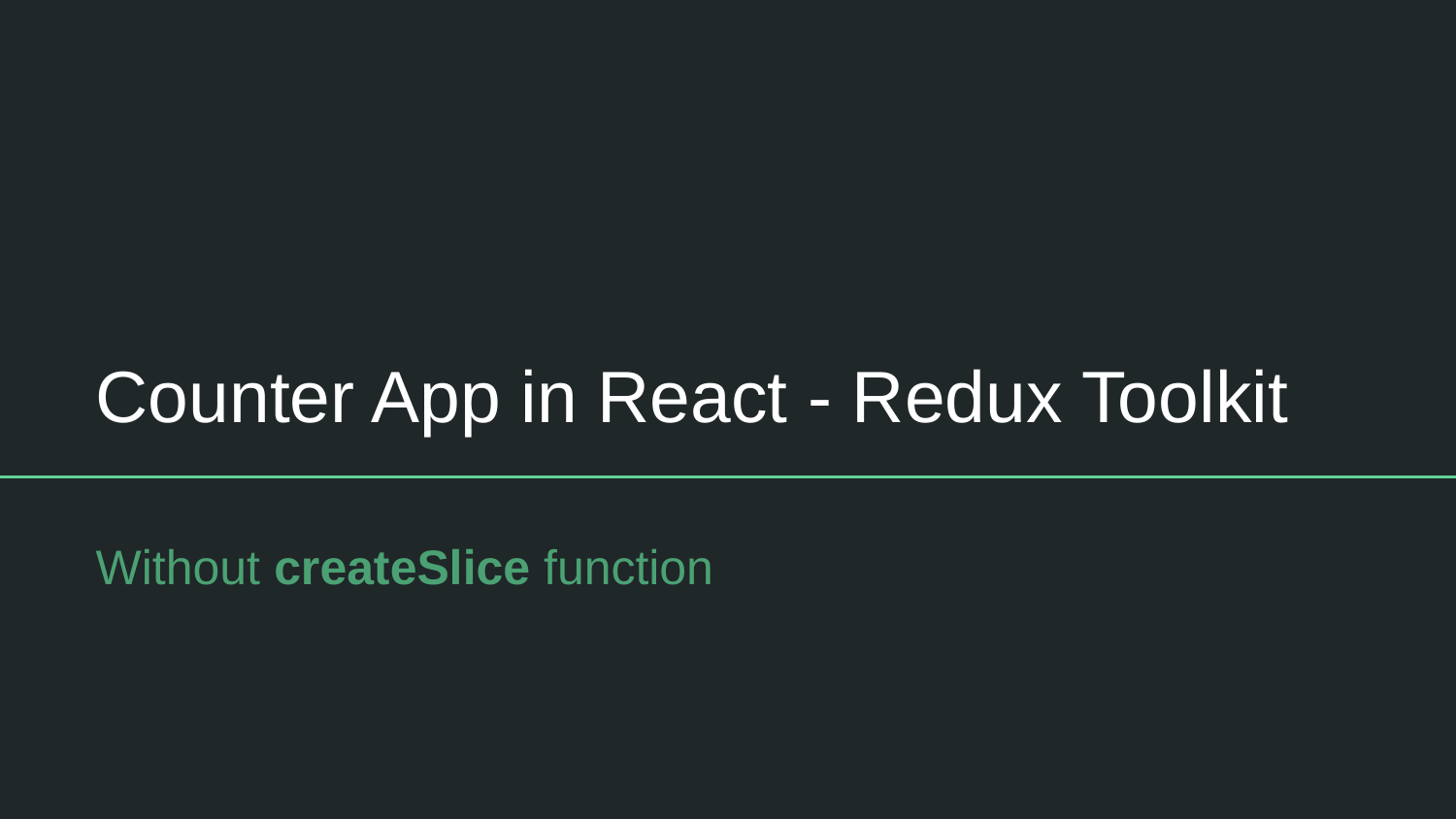

# Counter App in React - Redux Toolkit
Without createSlice function